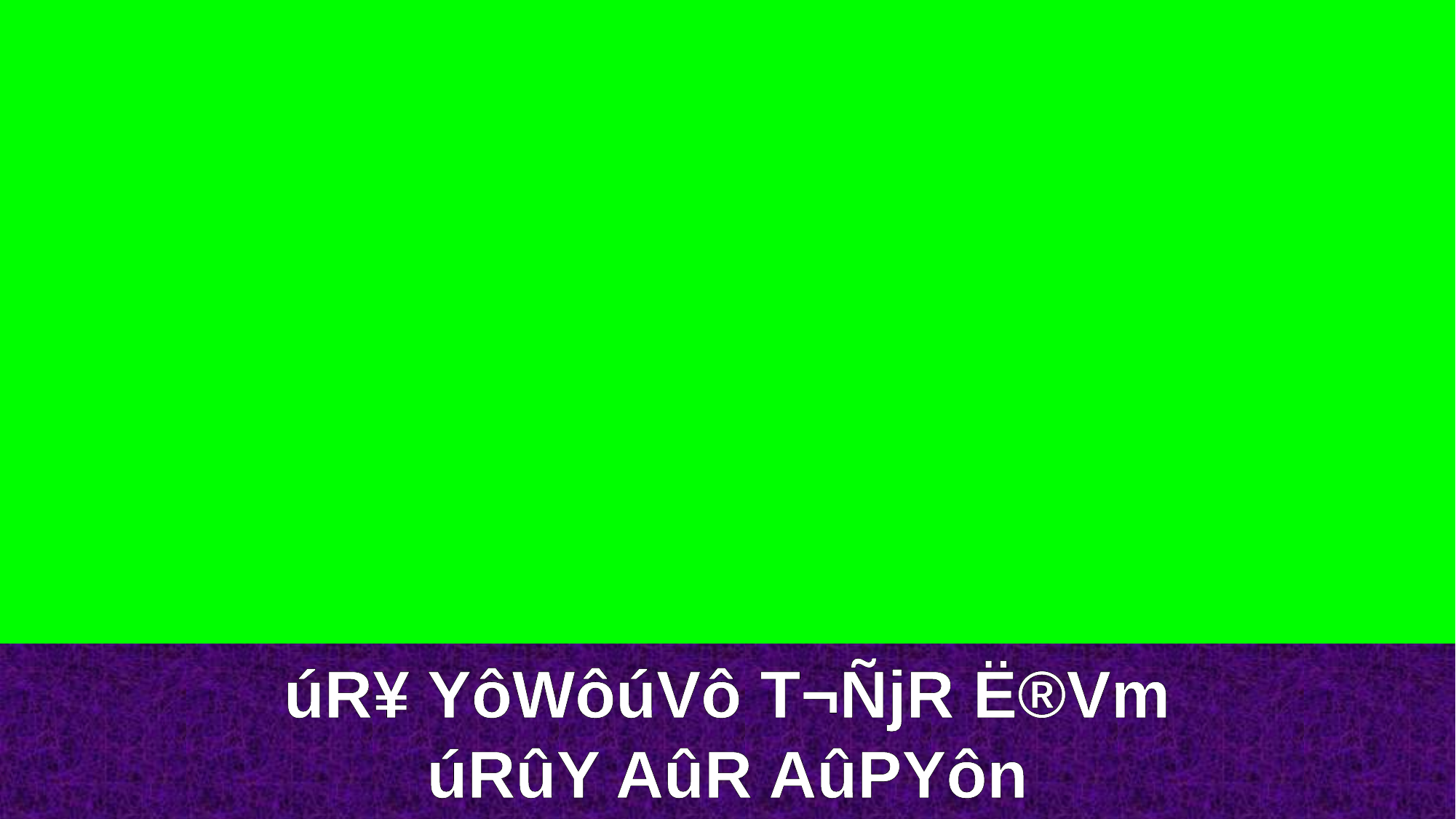

úR¥ YôWôúVô T¬ÑjR Ë®Vm
úRûY AûR AûPYôn